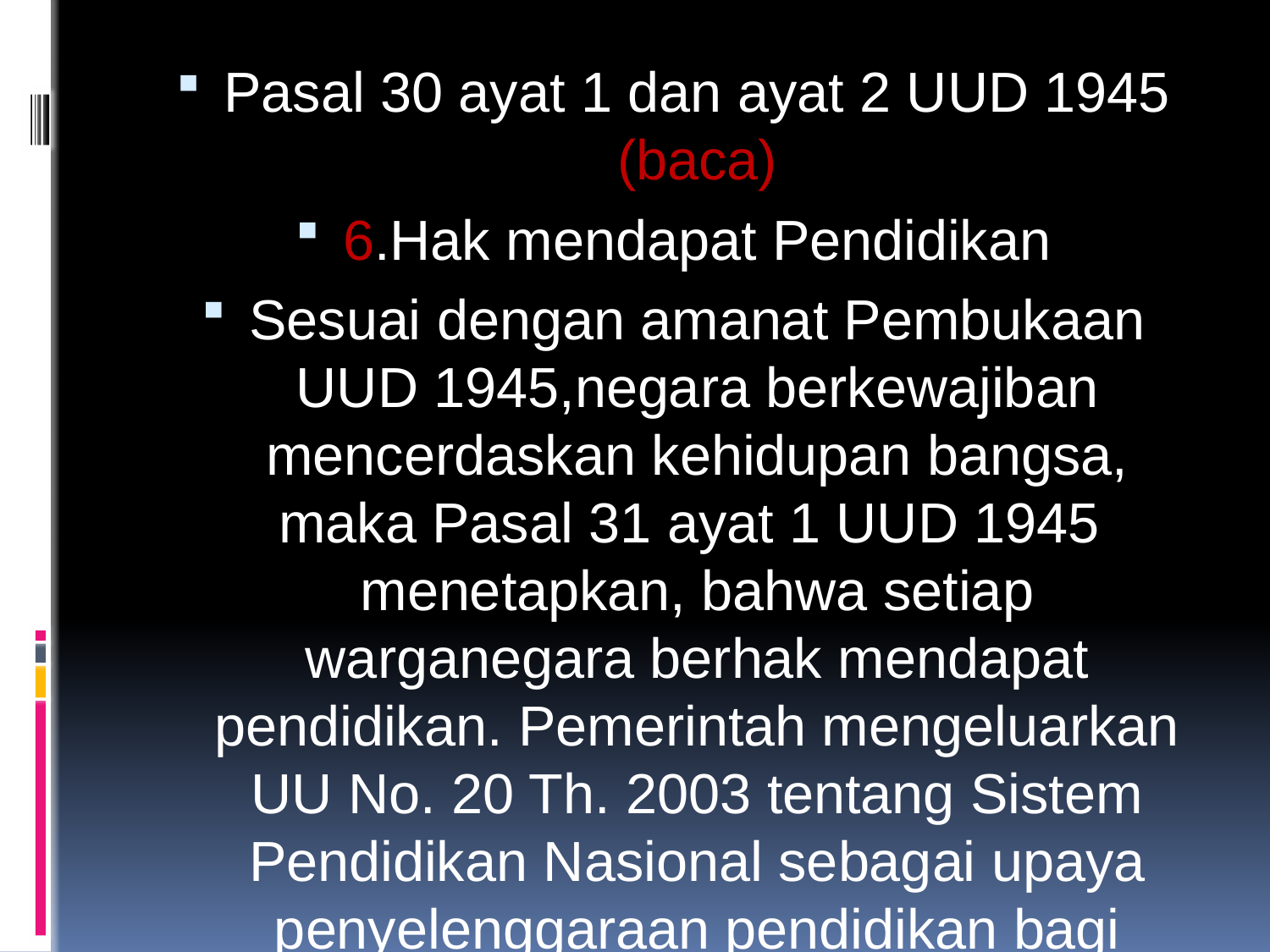

Pasal 30 ayat 1 dan ayat 2 UUD 1945 (baca)
6.Hak mendapat Pendidikan
Sesuai dengan amanat Pembukaan UUD 1945,negara berkewajiban mencerdaskan kehidupan bangsa, maka Pasal 31 ayat 1 UUD 1945  menetapkan, bahwa setiap warganegara berhak mendapat pendidikan. Pemerintah mengeluarkan UU No. 20 Th. 2003 tentang Sistem Pendidikan Nasional sebagai upaya penyelenggaraan pendidikan bagi warganegara.